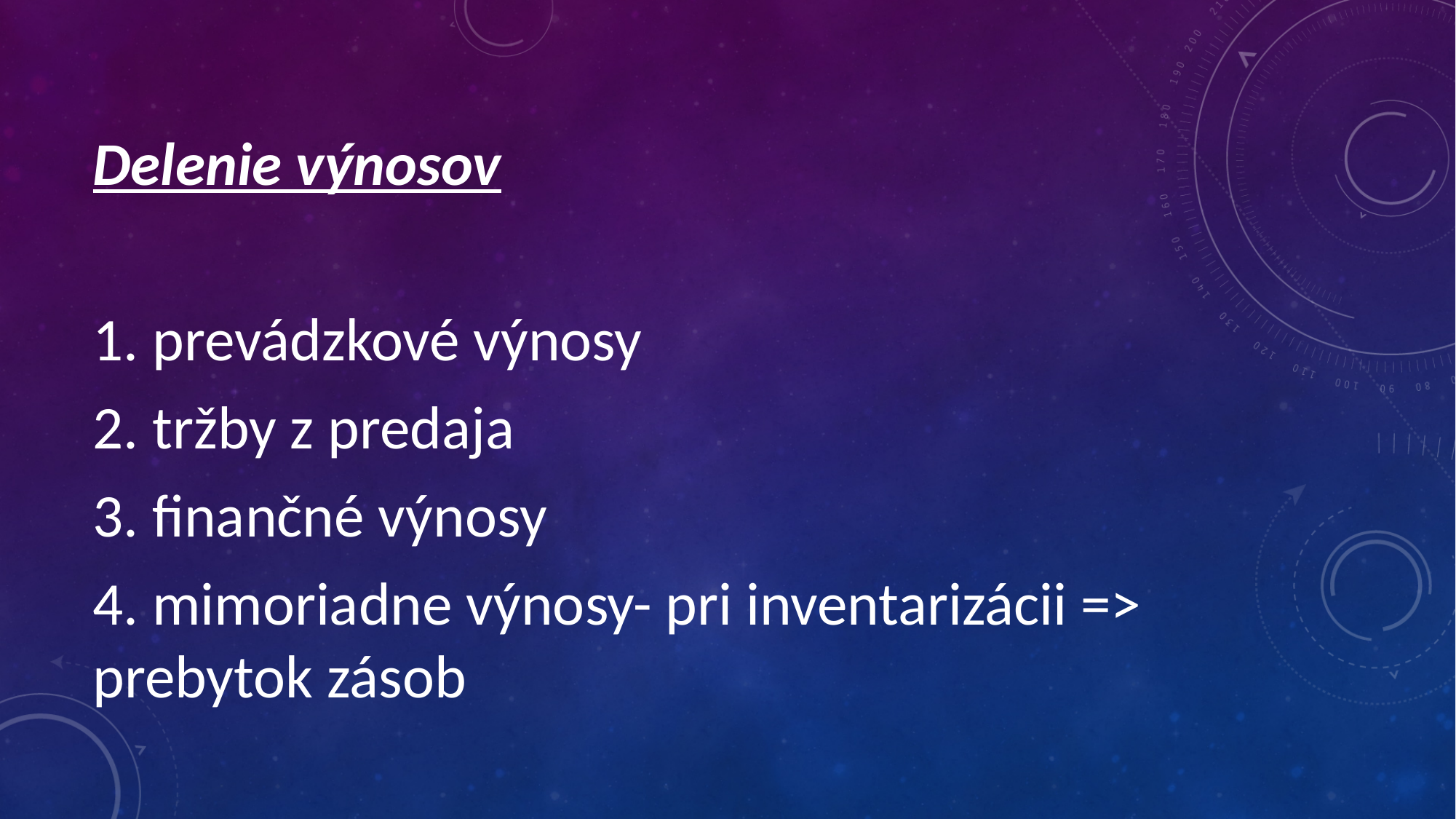

Delenie výnosov

1. prevádzkové výnosy
2. tržby z predaja
3. finančné výnosy
4. mimoriadne výnosy- pri inventarizácii => prebytok zásob